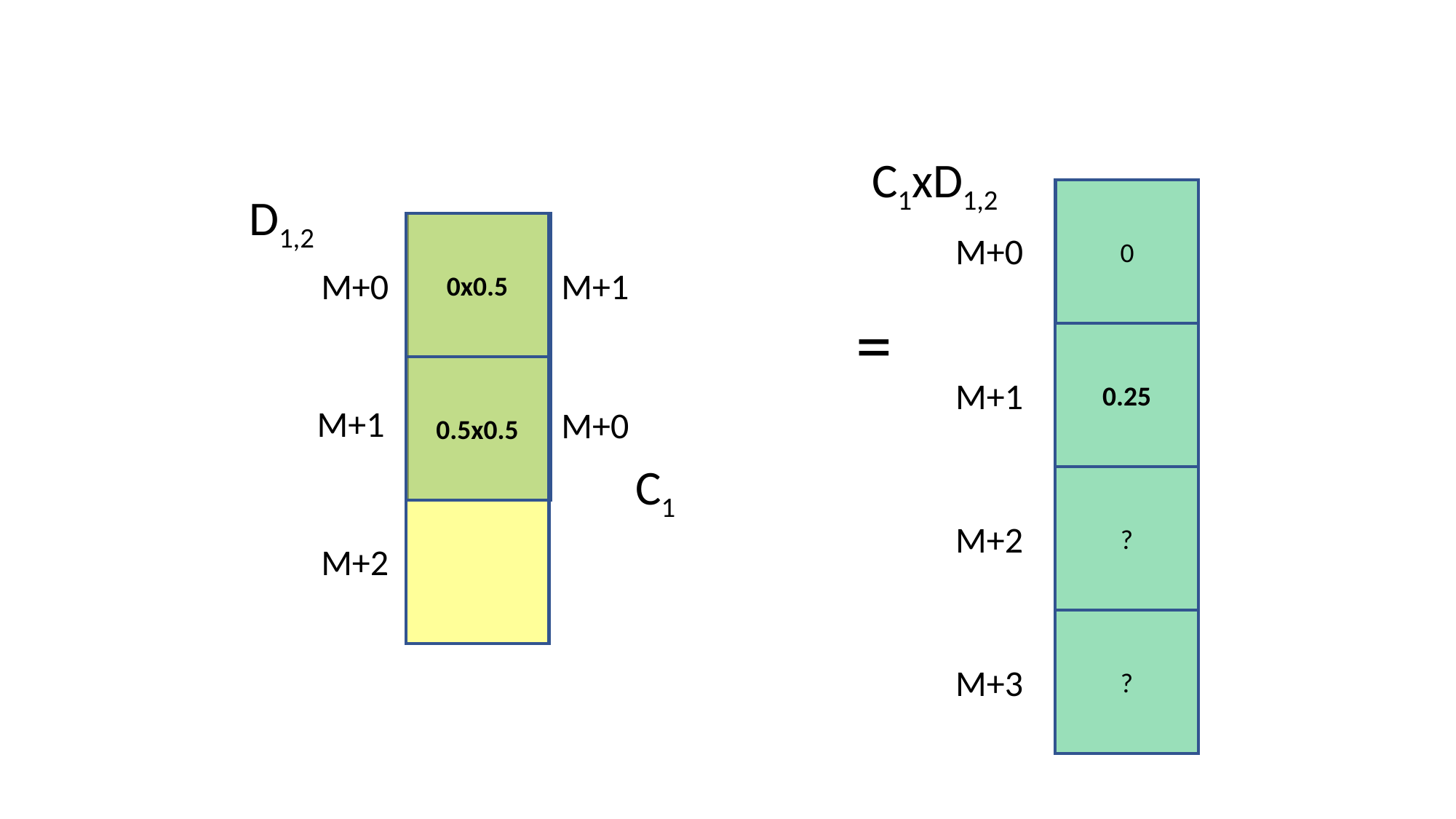

C1xD1,2
0
0.25
?
M+0
M+1
M+2
?
M+3
D1,2
0x0.5
0.5x0.5

M+0
M+1
M+2

M+1
M+0
C1
=